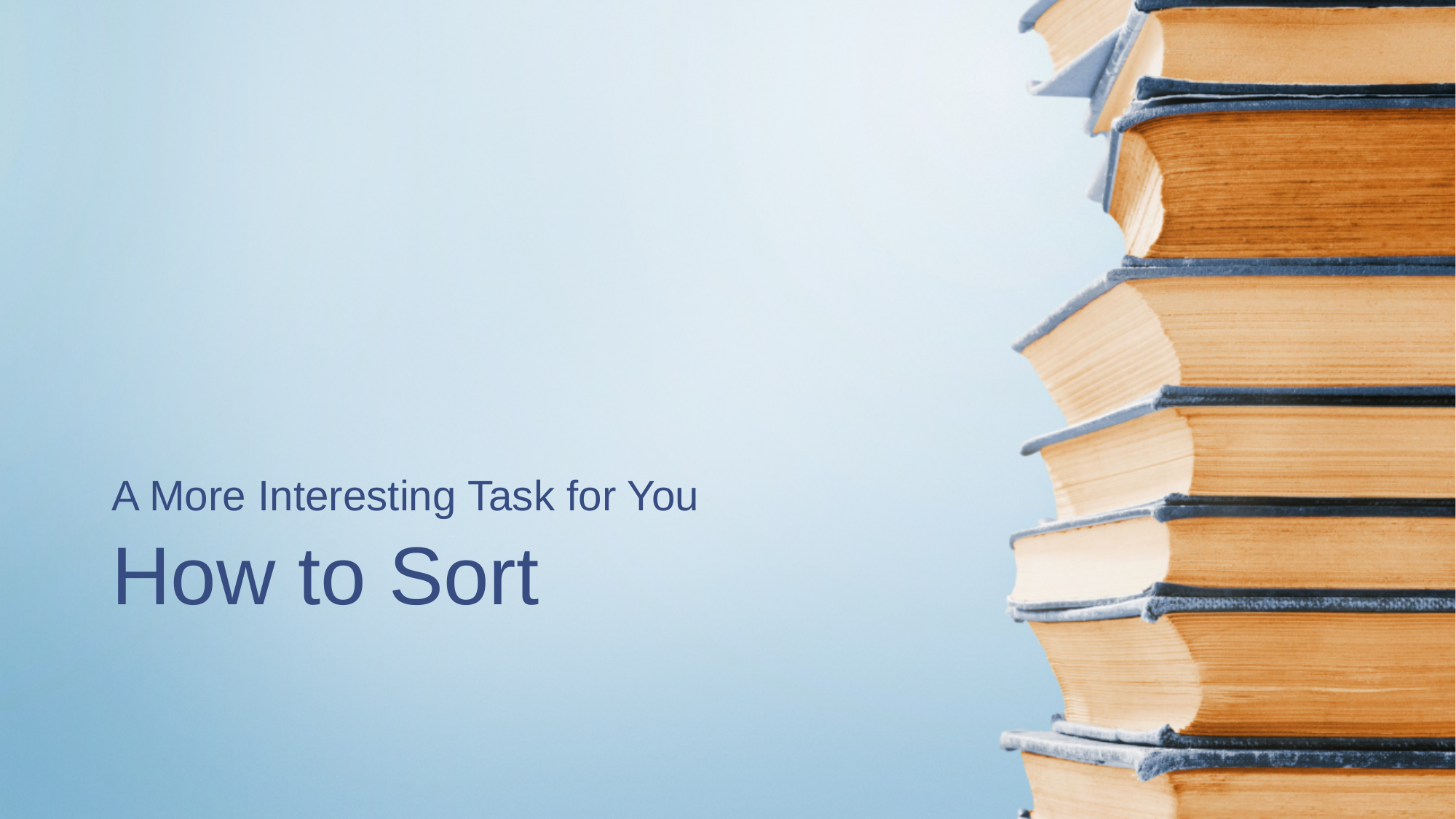

A More Interesting Task for You
# How to Sort